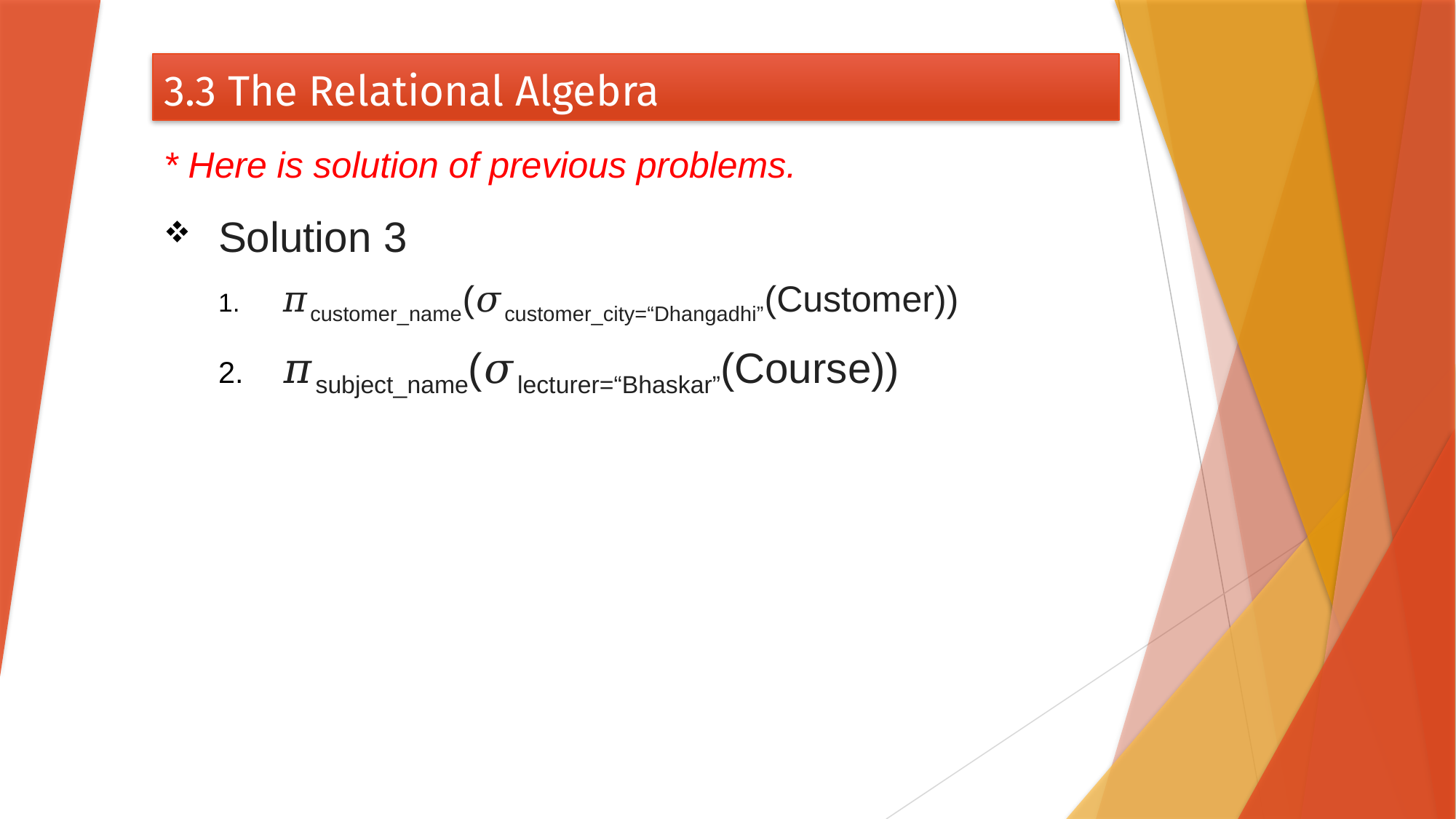

# 3.3 The Relational Algebra
* Here is solution of previous problems.
Solution 3
𝜋customer_name(𝜎customer_city=“Dhangadhi”(Customer))
𝜋subject_name(𝜎lecturer=“Bhaskar”(Course))